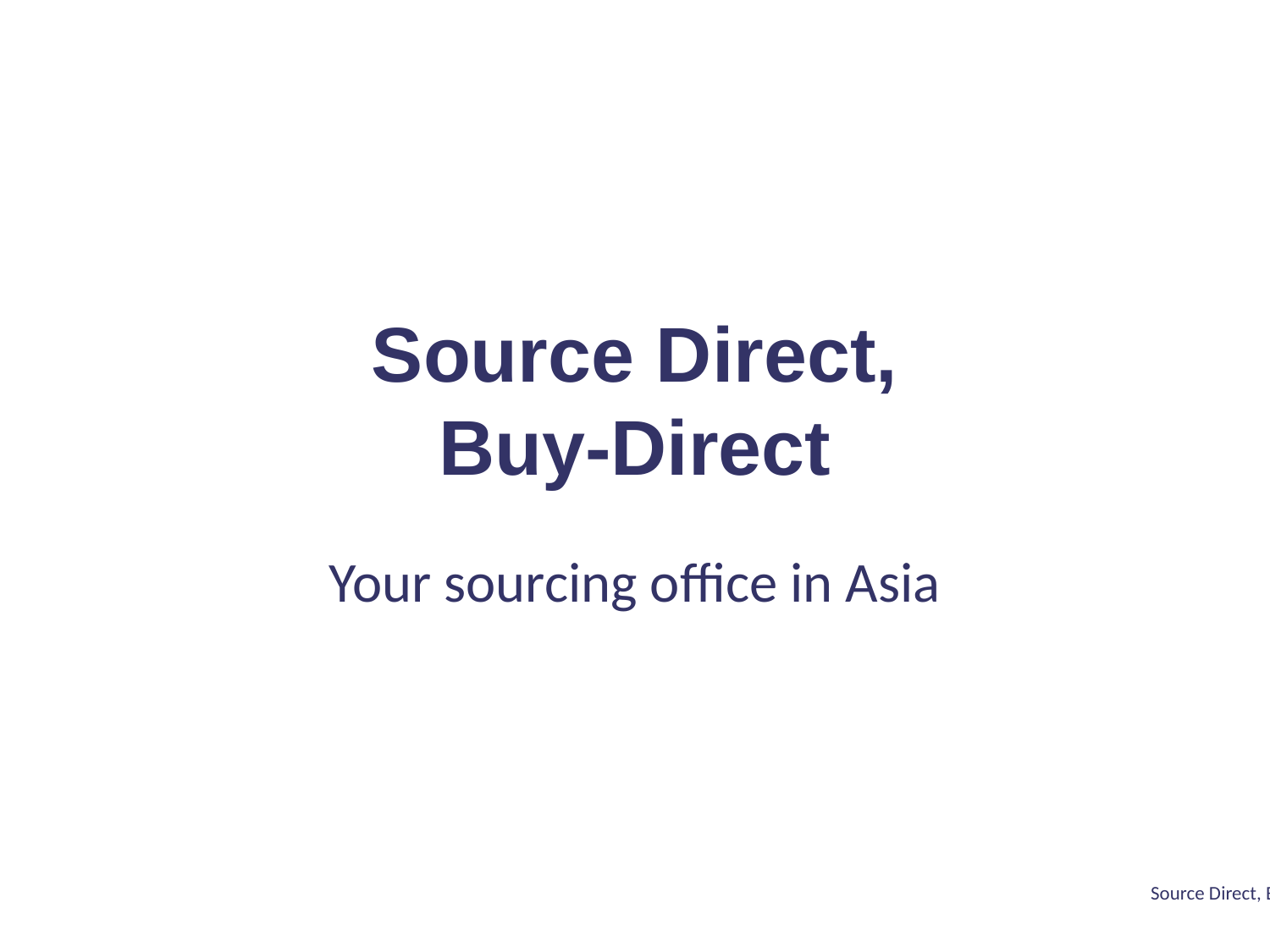

# Source Direct,
Buy-Direct
Your sourcing office in Asia
Source Direct, Buy-Direct